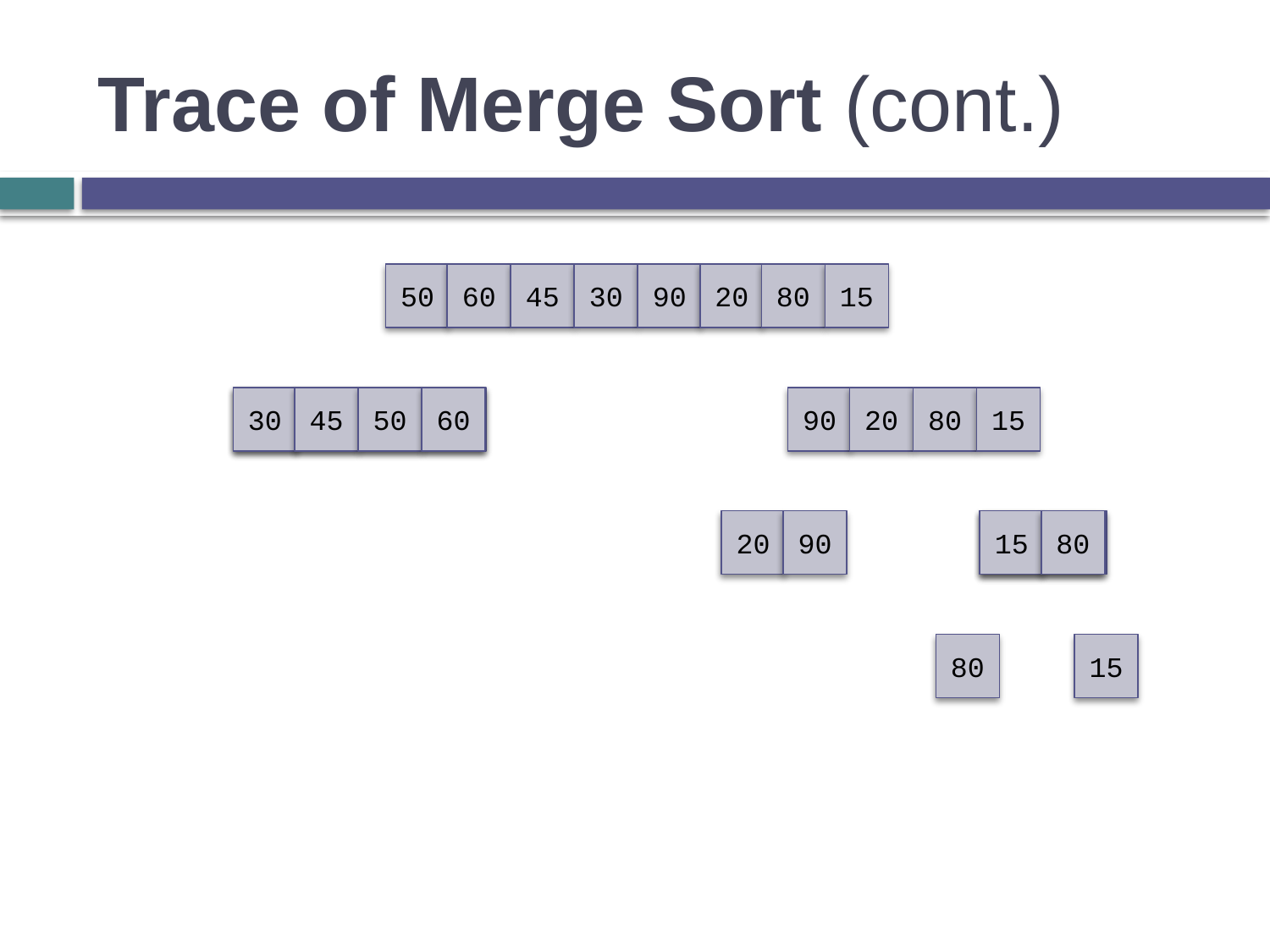

# Trace of Merge Sort (cont.)
50
60
45
30
90
20
80
15
30
45
50
60
50
60
45
30
90
20
80
15
20
90
80
15
15
80
80
15